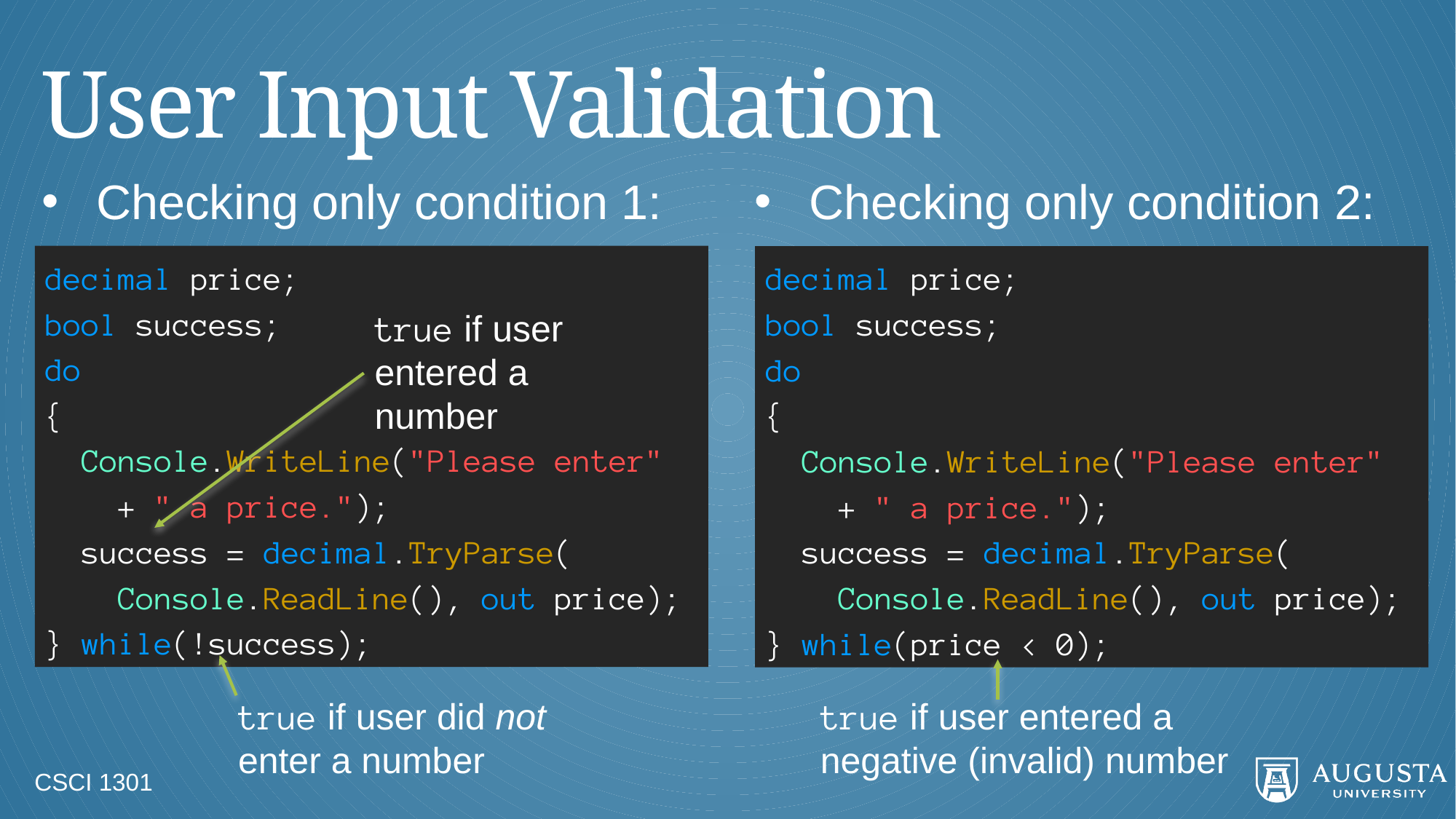

# User Input Validation
Checking only condition 1:

Checking only condition 2:
decimal price;
bool success;
do
{
  Console.WriteLine("Please enter"
    + " a price.");
  success = decimal.TryParse(
    Console.ReadLine(), out price);
} while(!success);
decimal price;
bool success;
do
{
  Console.WriteLine("Please enter"
    + " a price.");
  success = decimal.TryParse(
    Console.ReadLine(), out price);
} while(price < 0);
true if user entered a number
true if user entered a negative (invalid) number
true if user did not enter a number
CSCI 1301